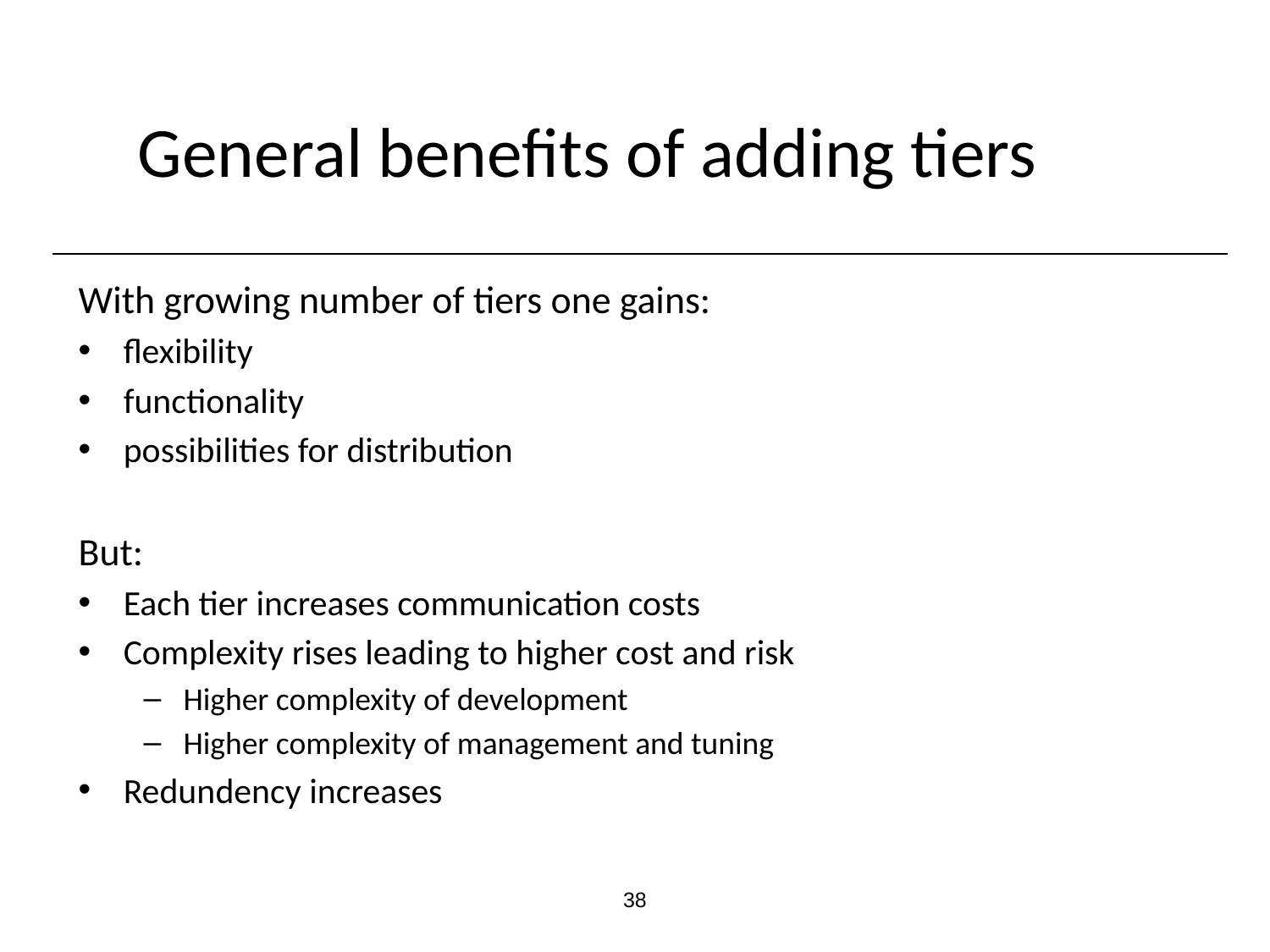

# General benefits of adding tiers
With growing number of tiers one gains:
flexibility
functionality
possibilities for distribution

But:
Each tier increases communication costs
Complexity rises leading to higher cost and risk
Higher complexity of development
Higher complexity of management and tuning
Redundency increases
38